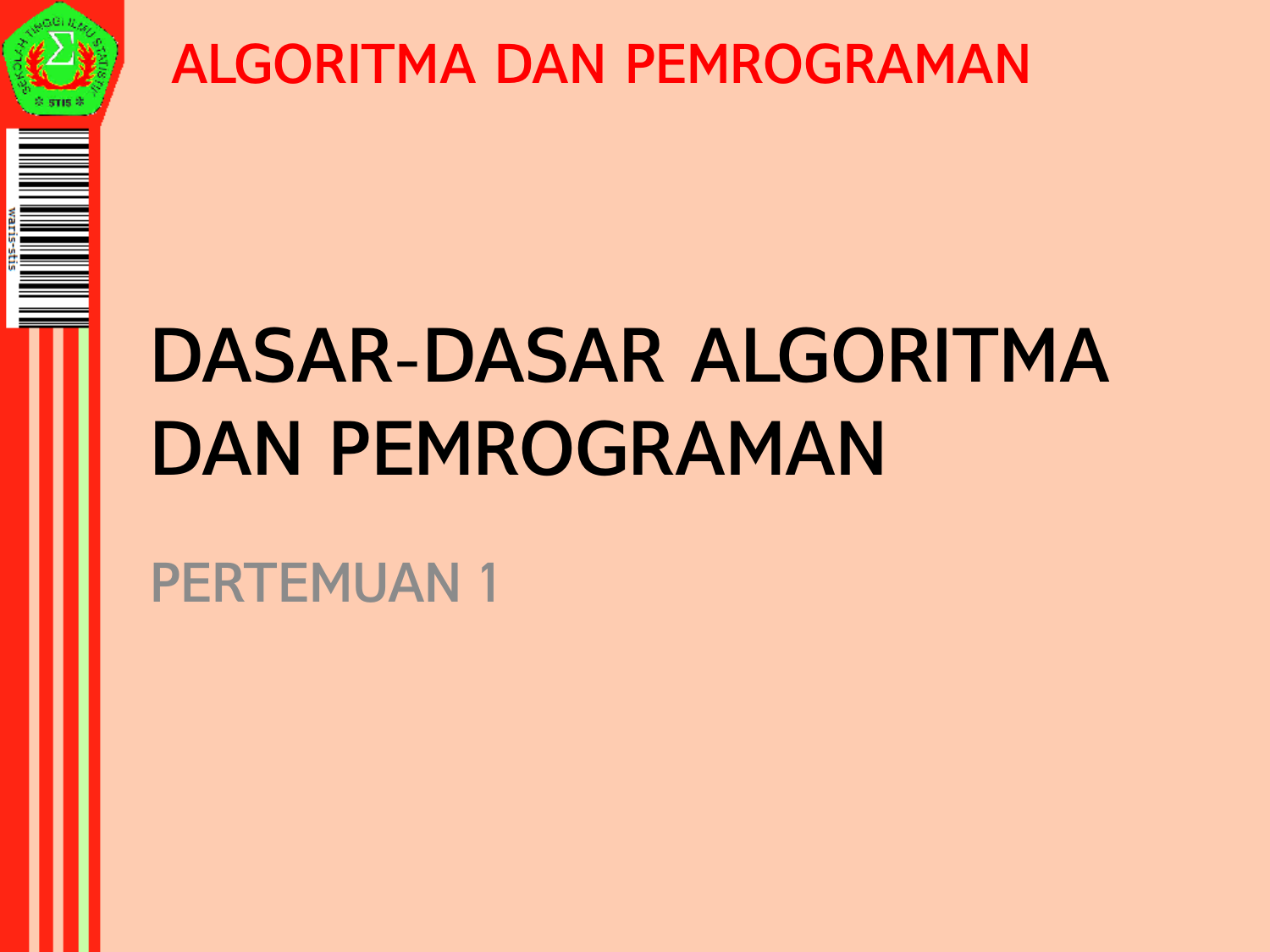

Algoritma dan Pemrograman
# Dasar-Dasar Algoritma dan Pemrograman
Pertemuan 1